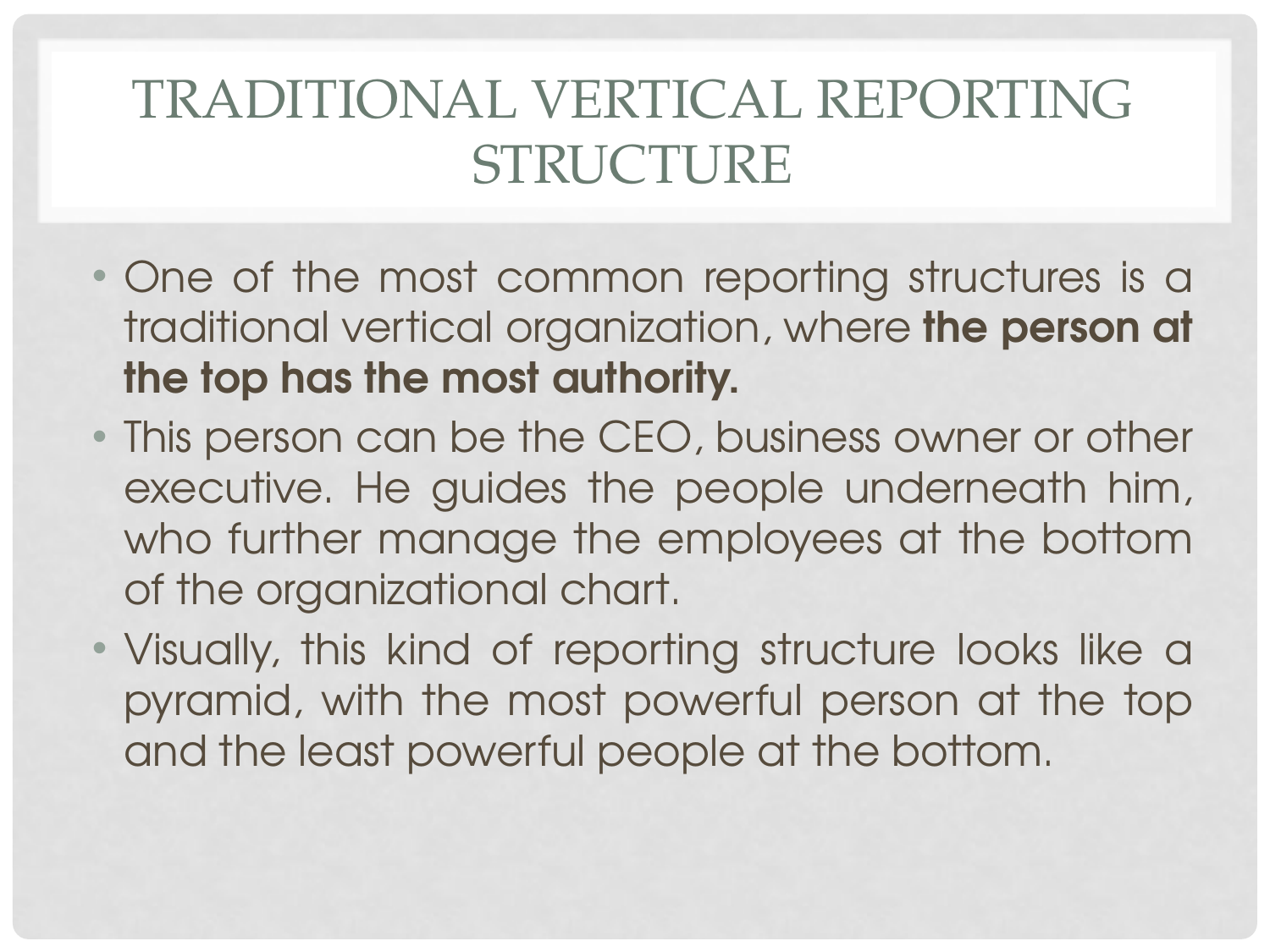

# Traditional Vertical reporting structure
One of the most common reporting structures is a traditional vertical organization, where the person at the top has the most authority.
This person can be the CEO, business owner or other executive. He guides the people underneath him, who further manage the employees at the bottom of the organizational chart.
Visually, this kind of reporting structure looks like a pyramid, with the most powerful person at the top and the least powerful people at the bottom.